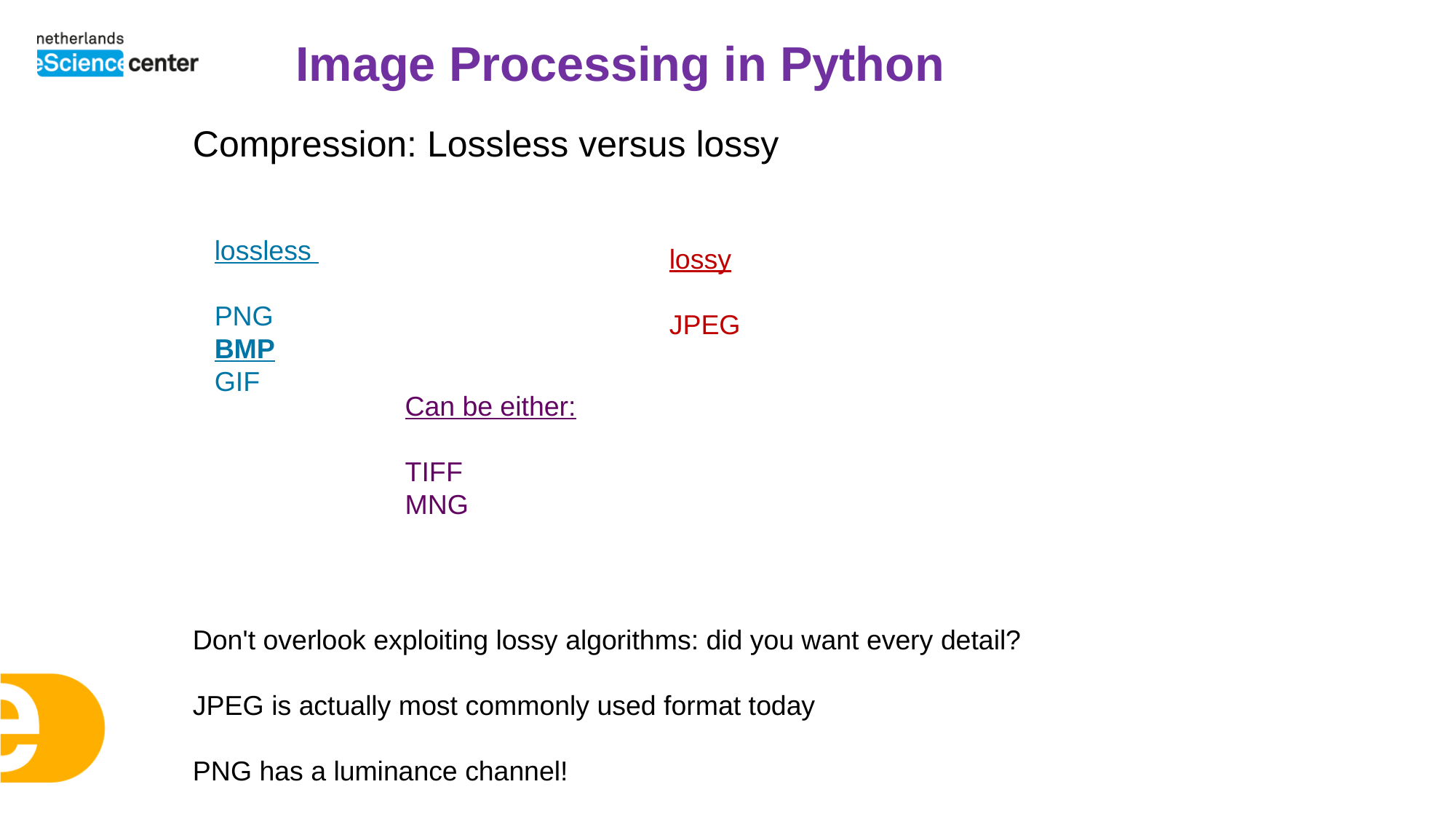

Image Processing in Python

Compression: Lossless versus lossy

Don't overlook exploiting lossy algorithms: did you want every detail?

JPEG is actually most commonly used format today

PNG has a luminance channel!

lossless

PNG
BMP
GIF
lossy

JPEG
Can be either:

TIFF
MNG